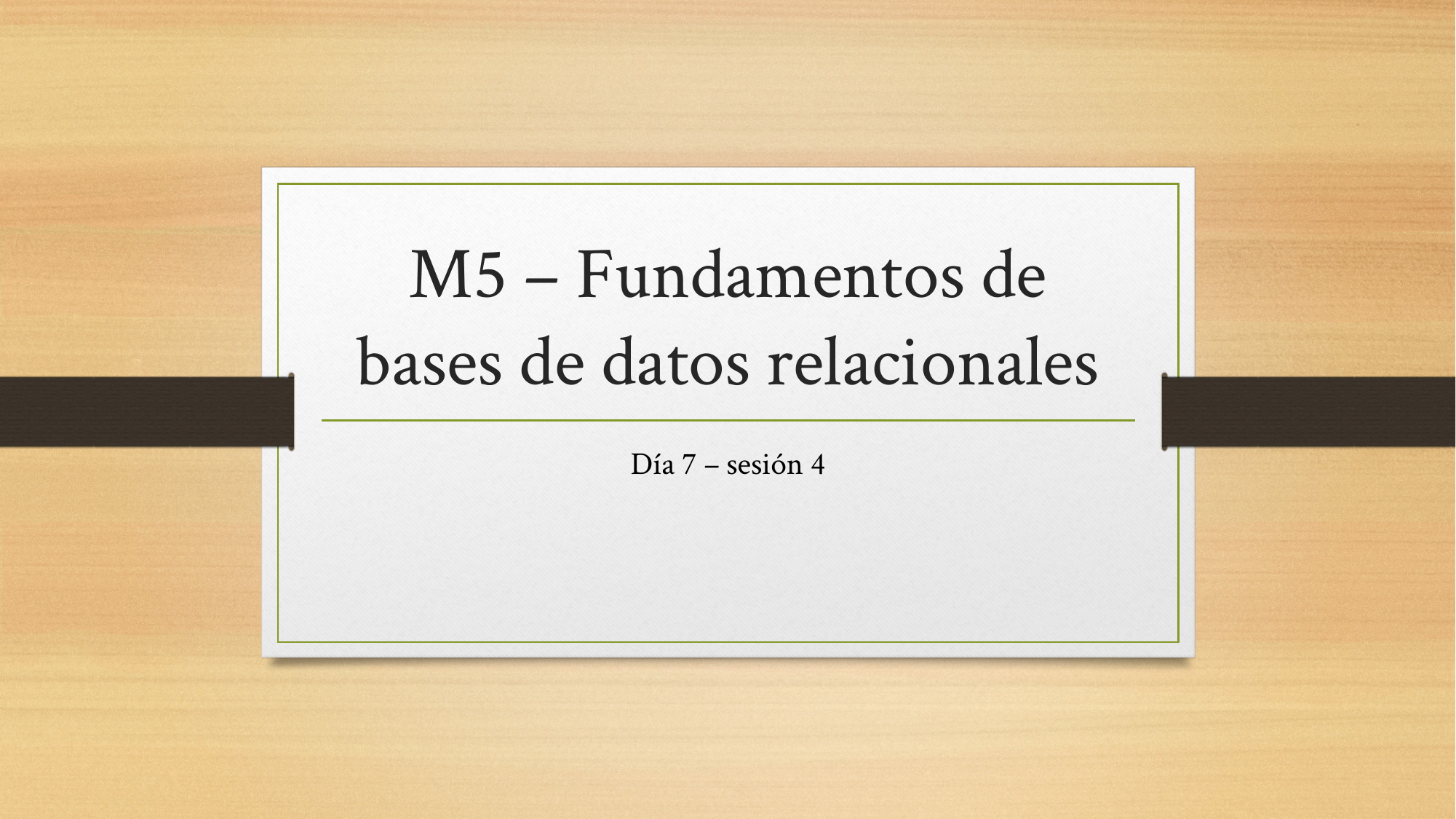

# M5 – Fundamentos de bases de datos relacionales
Día 7 – sesión 4